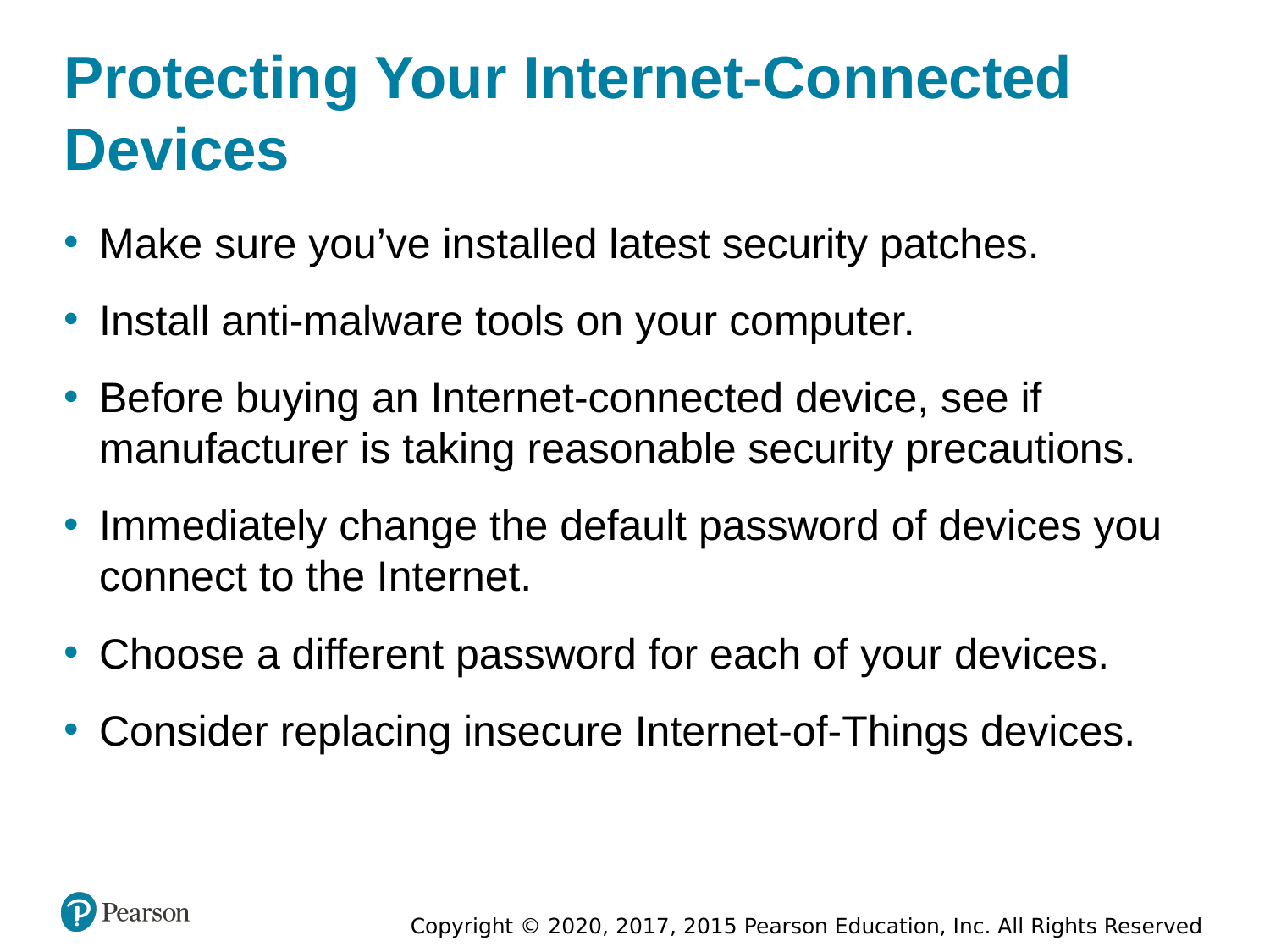

# Protecting Your Internet-Connected Devices
Make sure you’ve installed latest security patches.
Install anti-malware tools on your computer.
Before buying an Internet-connected device, see if manufacturer is taking reasonable security precautions.
Immediately change the default password of devices you connect to the Internet.
Choose a different password for each of your devices.
Consider replacing insecure Internet-of-Things devices.